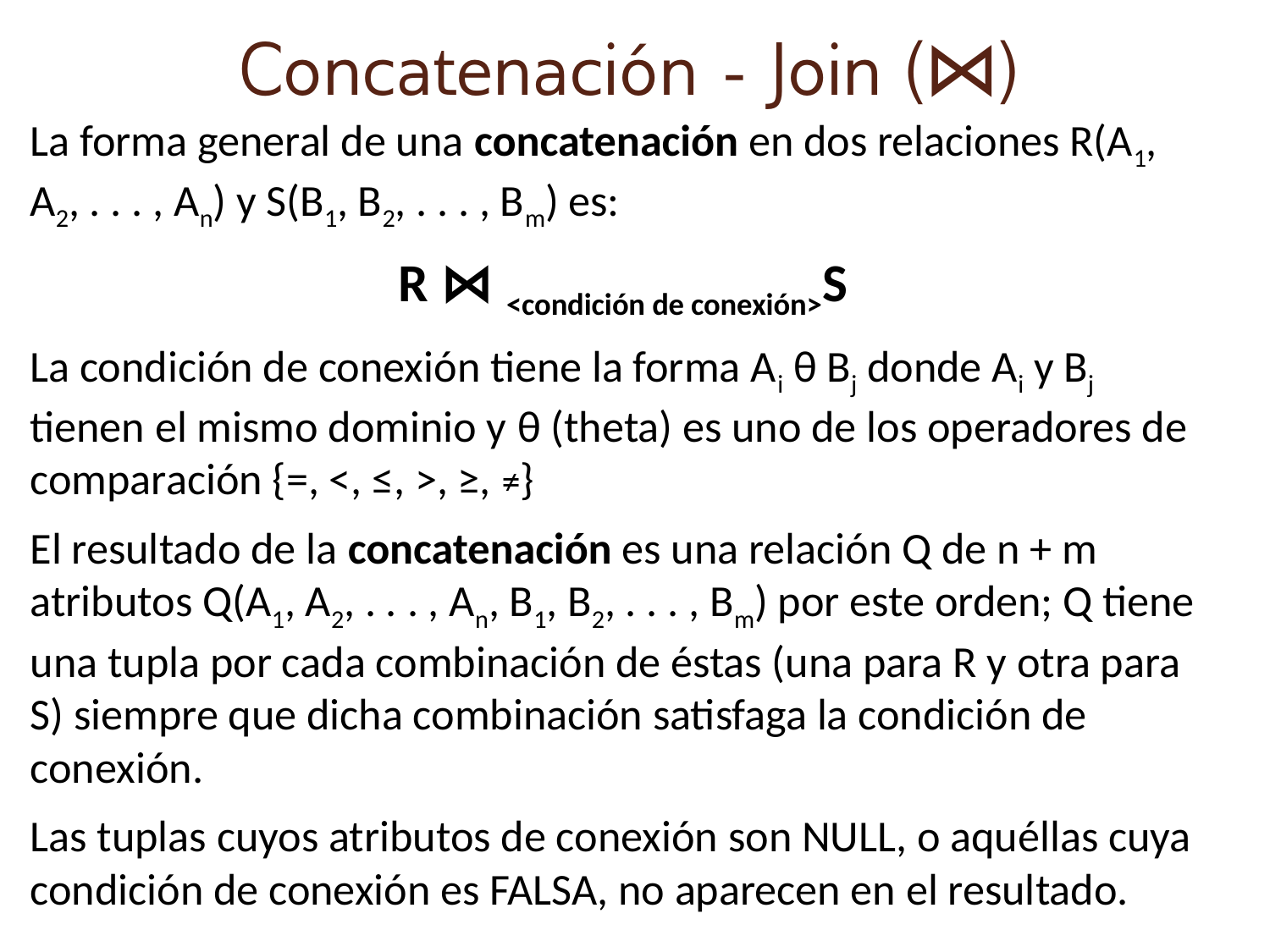

Concatenación - Join (⋈)
La forma general de una concatenación en dos relaciones R(A1, A2, . . . , An) y S(B1, B2, . . . , Bm) es:
R ⋈ <condición de conexión>S
La condición de conexión tiene la forma Ai θ Bj donde Ai y Bj tienen el mismo dominio y θ (theta) es uno de los operadores de comparación {=, <, ≤, >, ≥, ≠}
El resultado de la concatenación es una relación Q de n + m atributos Q(A1, A2, . . . , An, B1, B2, . . . , Bm) por este orden; Q tiene una tupla por cada combinación de éstas (una para R y otra para S) siempre que dicha combinación satisfaga la condición de conexión.
Las tuplas cuyos atributos de conexión son NULL, o aquéllas cuya condición de conexión es FALSA, no aparecen en el resultado.